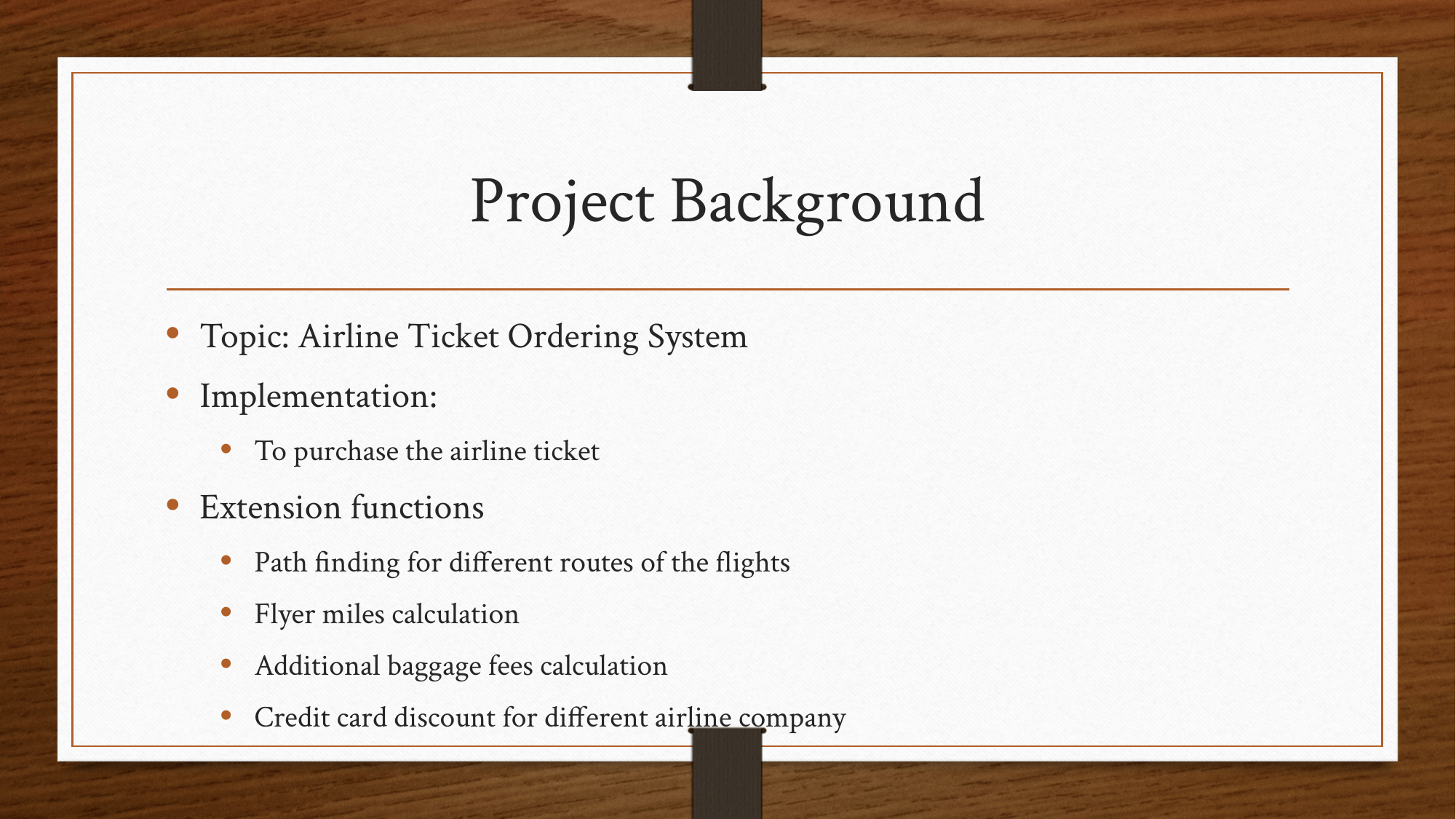

# Project Background
Topic: Airline Ticket Ordering System
Implementation:
To purchase the airline ticket
Extension functions
Path finding for different routes of the flights
Flyer miles calculation
Additional baggage fees calculation
Credit card discount for different airline company